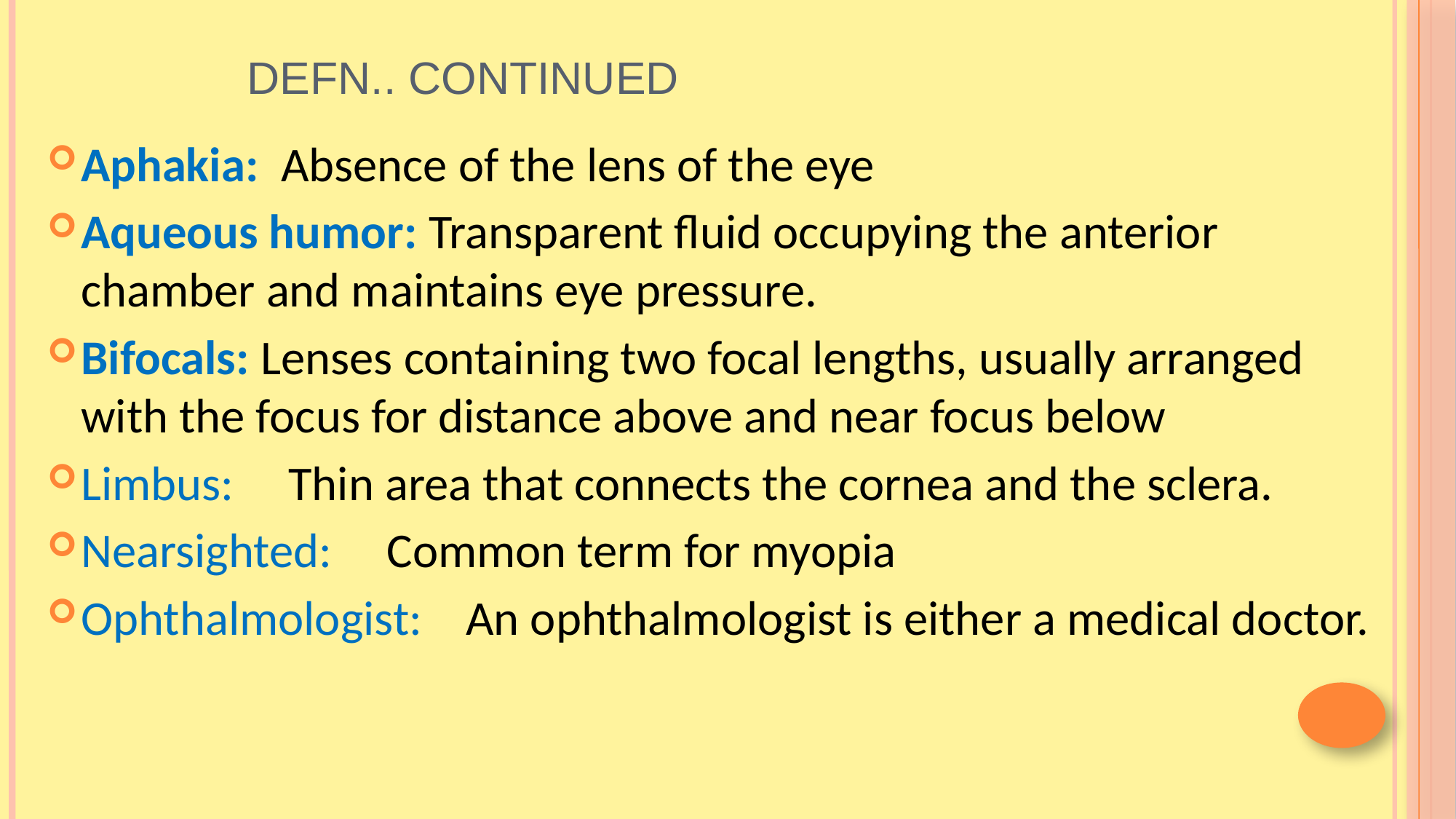

# Defn.. continued
Aphakia:  Absence of the lens of the eye
Aqueous humor: Transparent fluid occupying the anterior chamber and maintains eye pressure.
Bifocals: Lenses containing two focal lengths, usually arranged with the focus for distance above and near focus below
Limbus:     Thin area that connects the cornea and the sclera.
Nearsighted:     Common term for myopia
Ophthalmologist:    An ophthalmologist is either a medical doctor.